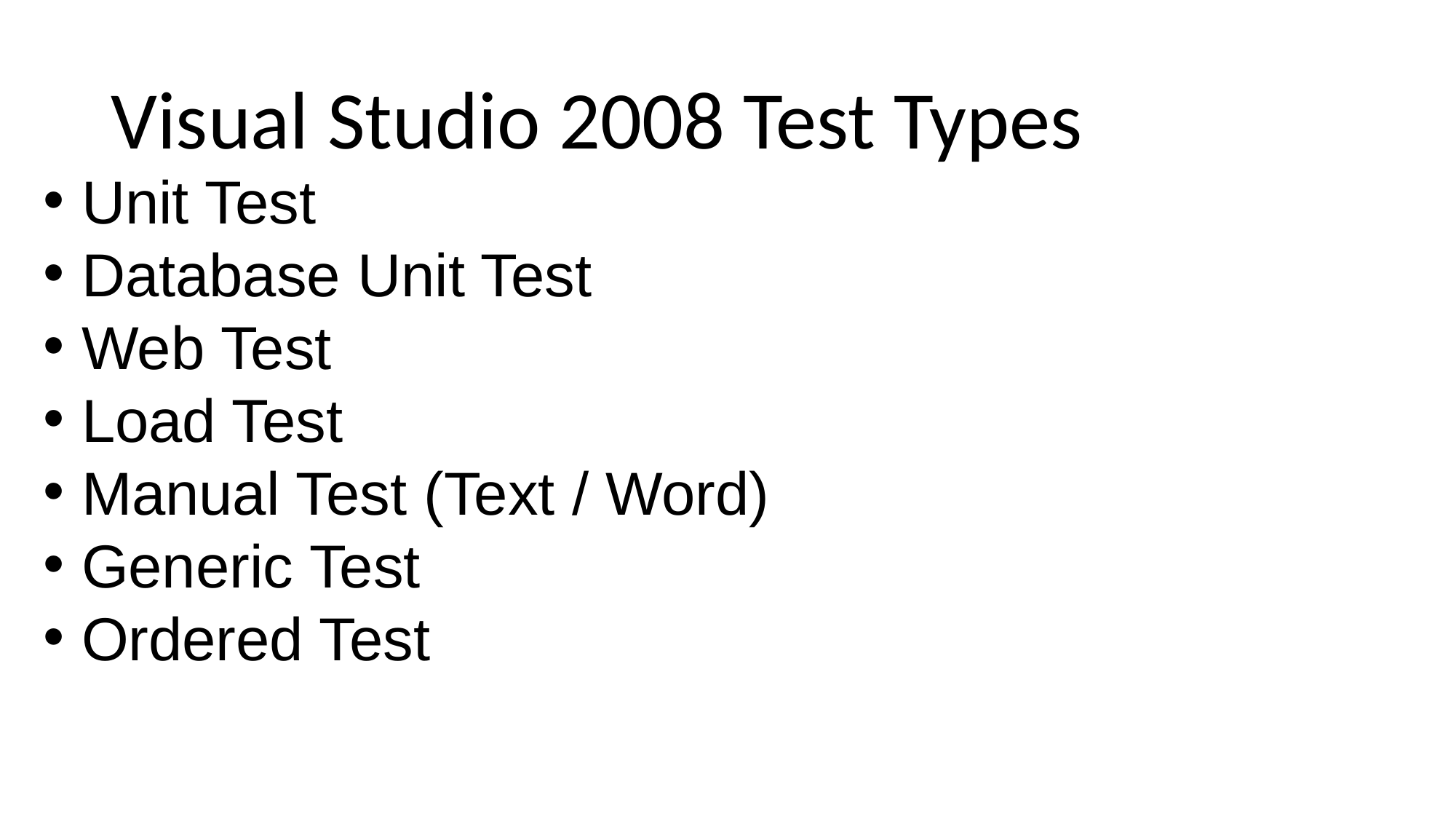

# Visual Studio 2008 Test Types
 Unit Test
 Database Unit Test
 Web Test
 Load Test
 Manual Test (Text / Word)
 Generic Test
 Ordered Test